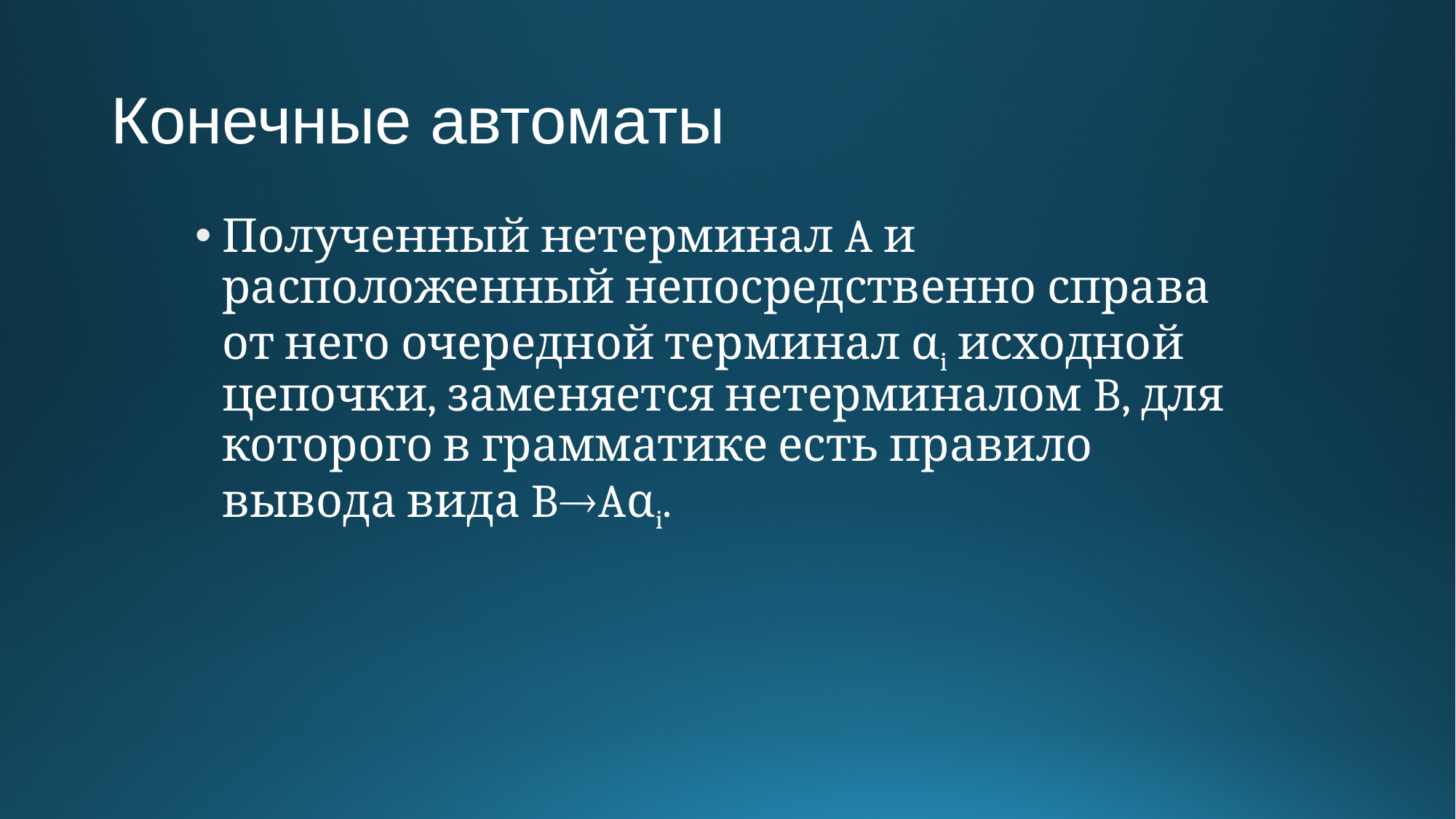

# Конечные автоматы
Полученный нетерминал A и расположенный непосредственно справа от него очередной терминал αi исходной цепочки, заменяется нетерминалом B, для которого в грамматике есть правило вывода вида B→Aαi.